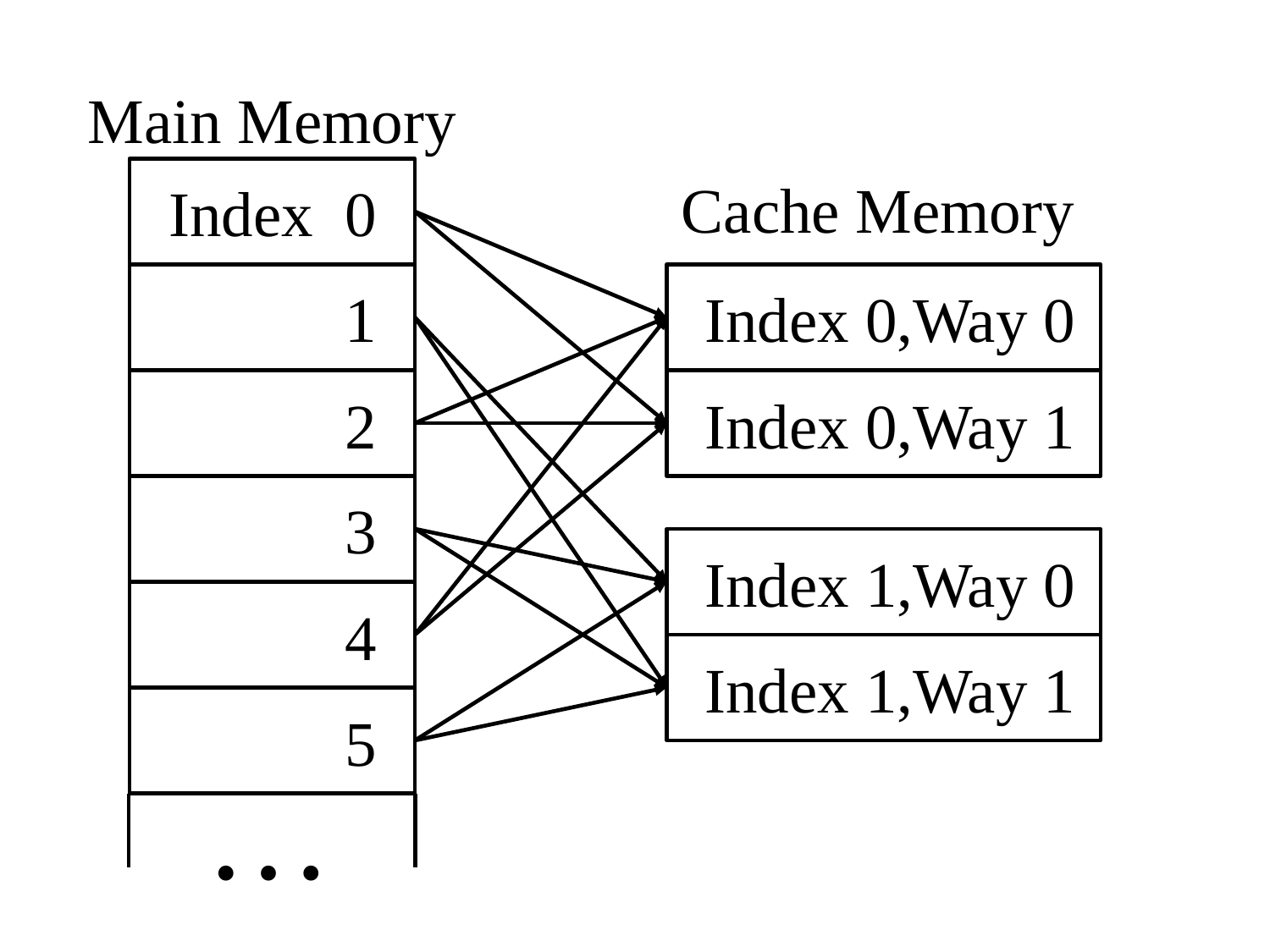

Main Memory
Index  0
Cache Memory
1
Index 0,Way 0
2
Index 0,Way 1
3
Index 1,Way 0
4
Index 1,Way 1
5
…